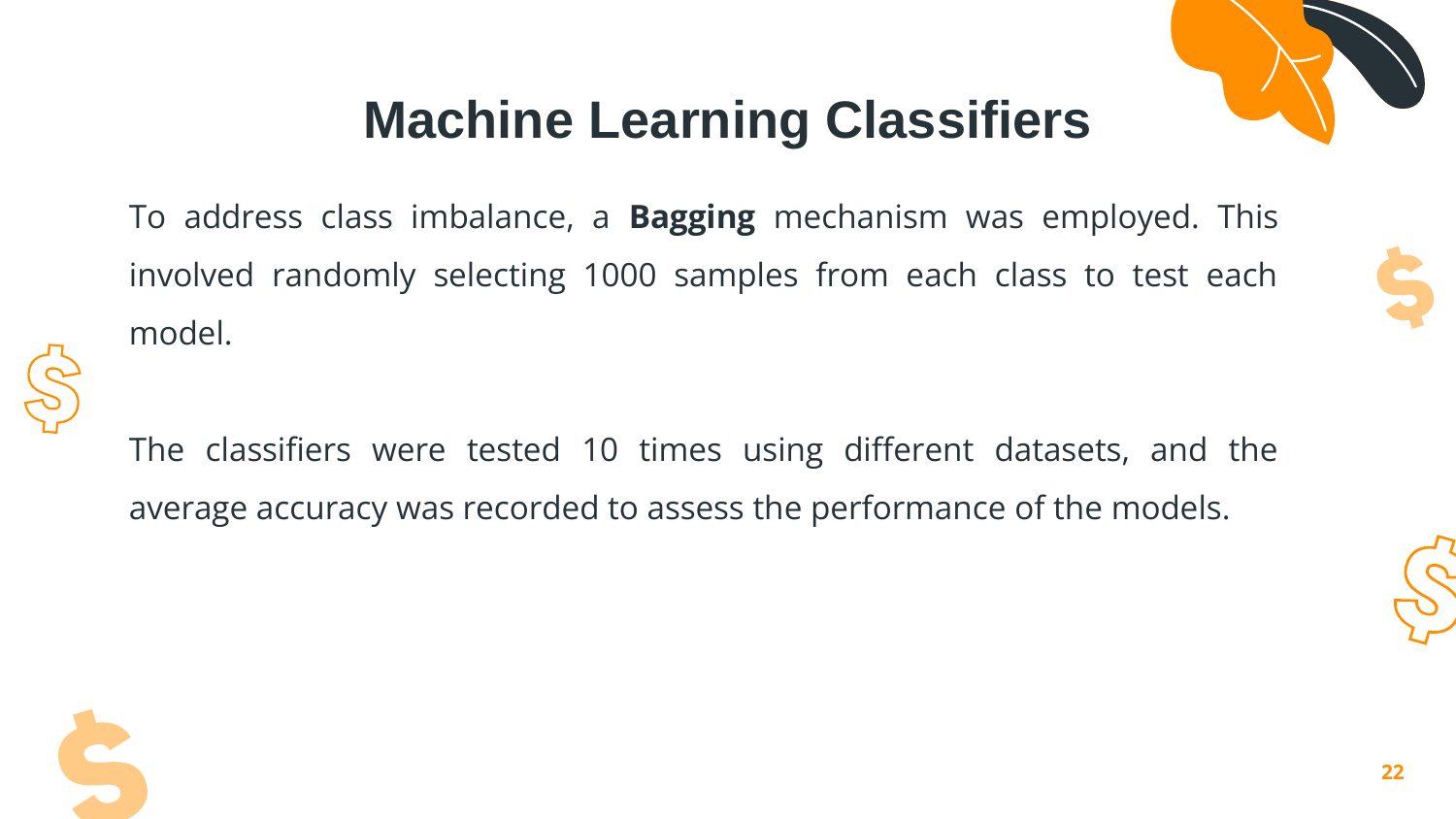

# Machine Learning Classifiers
To address class imbalance, a Bagging mechanism was employed. This involved randomly selecting 1000 samples from each class to test each model.

The classifiers were tested 10 times using different datasets, and the average accuracy was recorded to assess the performance of the models.
22